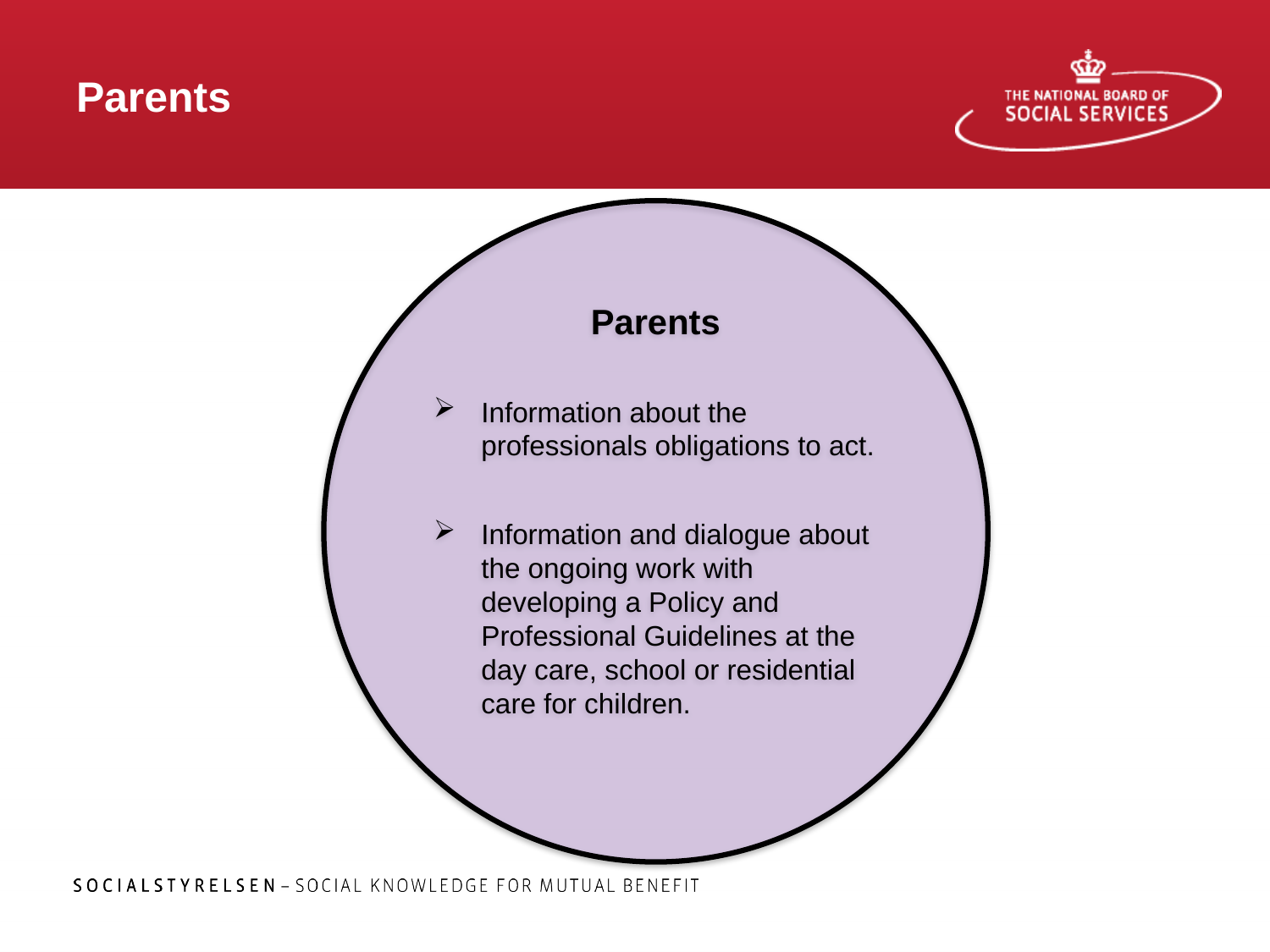

# Parents

Parents

Information about the professionals obligations to act.

Information and dialogue about the ongoing work with developing a Policy and Professional Guidelines at the day care, school or residential care for children.